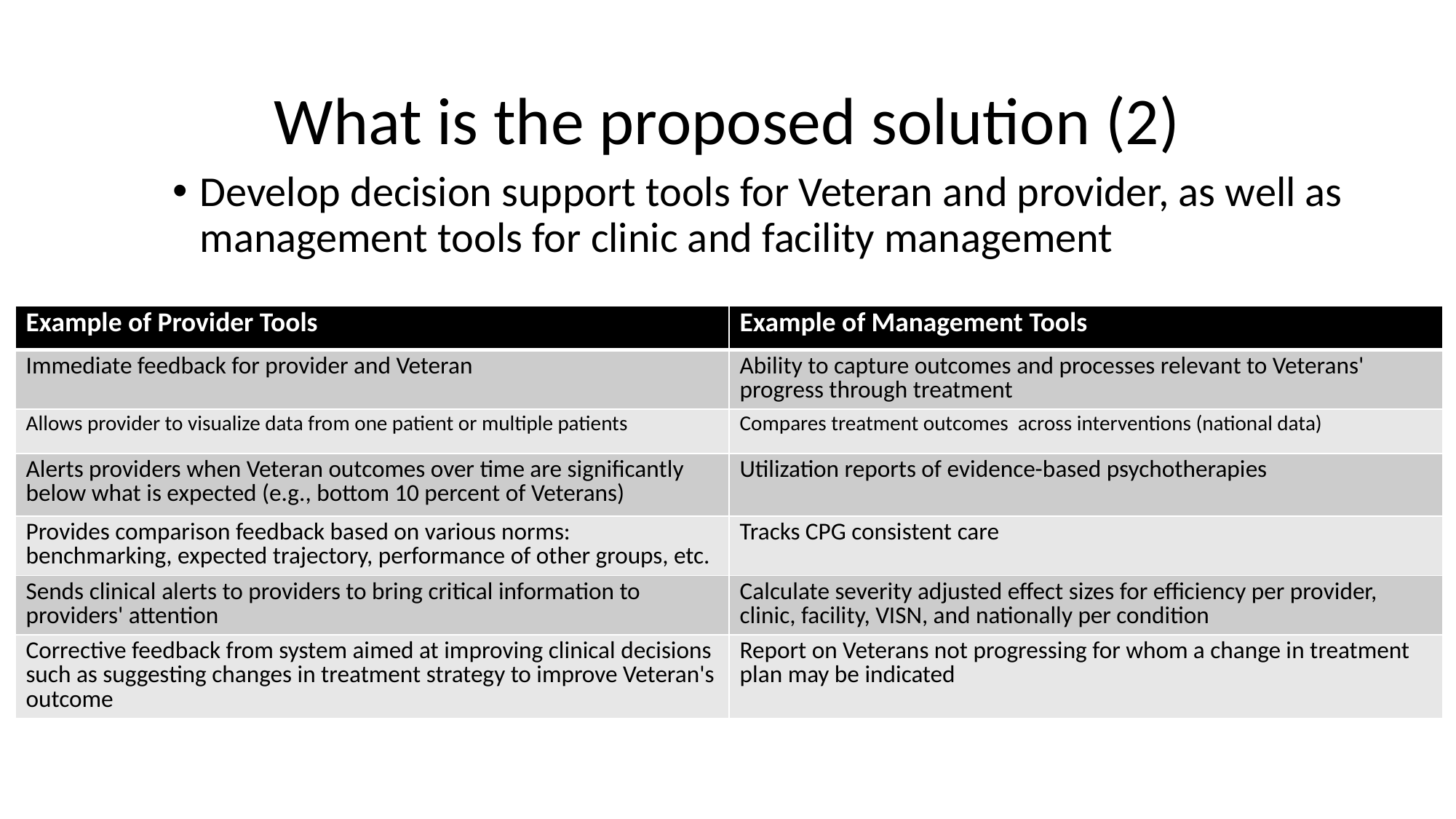

# What is the proposed solution (2)
Develop decision support tools for Veteran and provider, as well as management tools for clinic and facility management

| Example of Provider Tools | Example of Management Tools |
| --- | --- |
| Immediate feedback for provider and Veteran | Ability to capture outcomes and processes relevant to Veterans' progress through treatment |
| Allows provider to visualize data from one patient or multiple patients | Compares treatment outcomes across interventions (national data) |
| Alerts providers when Veteran outcomes over time are significantly below what is expected (e.g., bottom 10 percent of Veterans) | Utilization reports of evidence-based psychotherapies |
| Provides comparison feedback based on various norms: benchmarking, expected trajectory, performance of other groups, etc. | Tracks CPG consistent care |
| Sends clinical alerts to providers to bring critical information to providers' attention | Calculate severity adjusted effect sizes for efficiency per provider, clinic, facility, VISN, and nationally per condition |
| Corrective feedback from system aimed at improving clinical decisions such as suggesting changes in treatment strategy to improve Veteran's outcome | Report on Veterans not progressing for whom a change in treatment plan may be indicated |